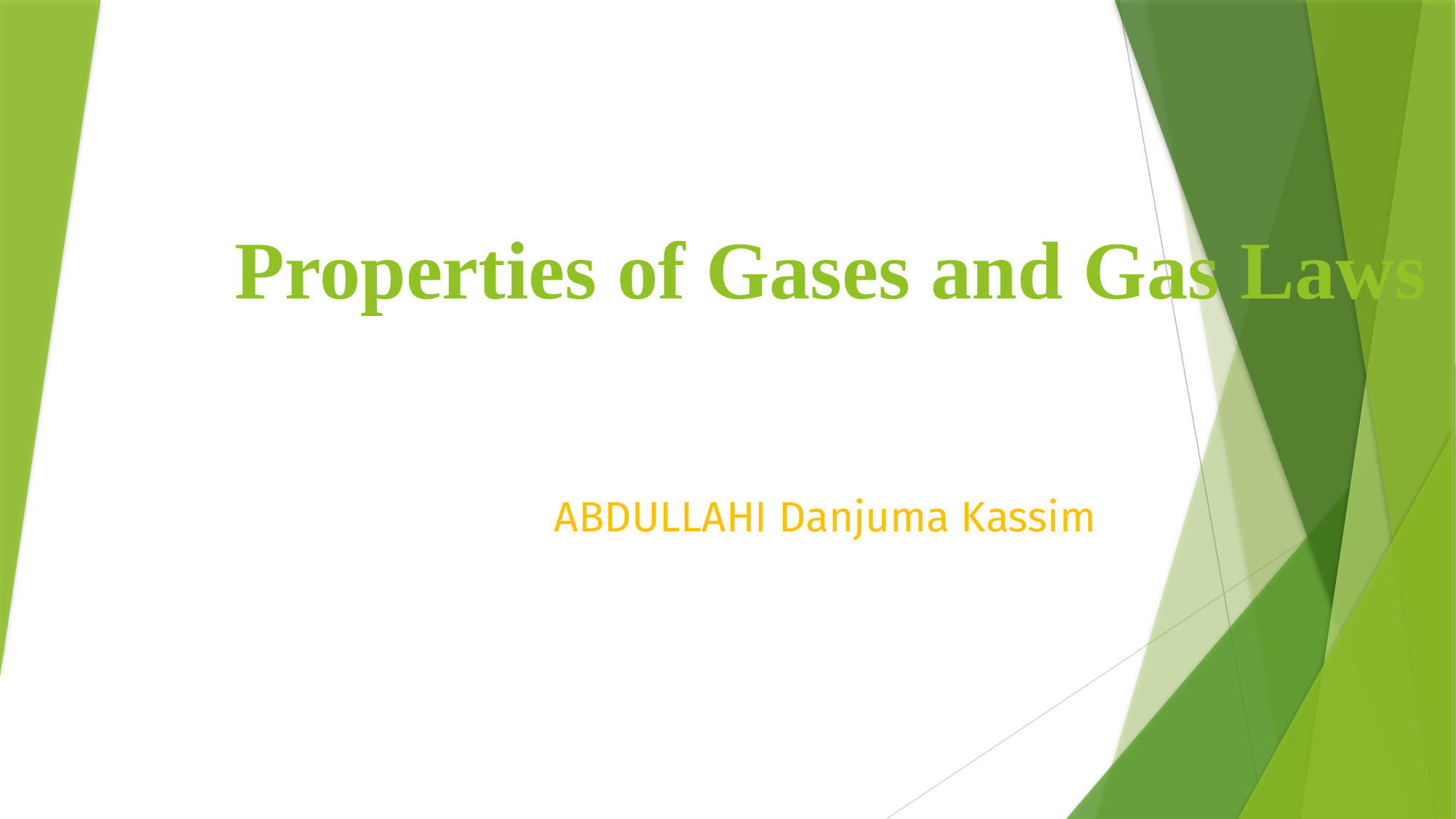

# Properties of Gases and Gas Laws
ABDULLAHI Danjuma Kassim